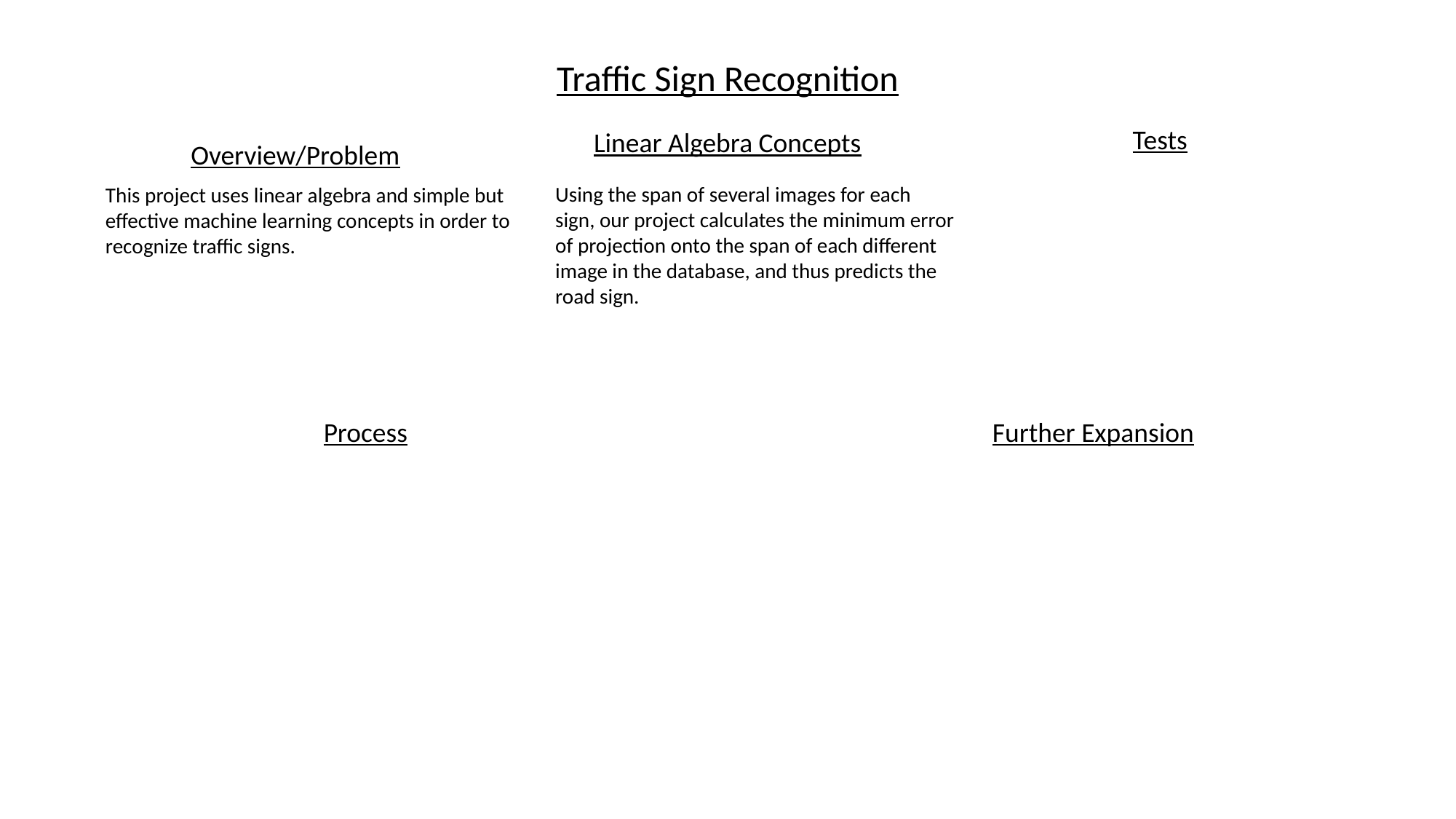

Traffic Sign Recognition
Tests
Linear Algebra Concepts
Overview/Problem
Using the span of several images for each sign, our project calculates the minimum error of projection onto the span of each different image in the database, and thus predicts the road sign.
This project uses linear algebra and simple but effective machine learning concepts in order to recognize traffic signs.
Process
Further Expansion